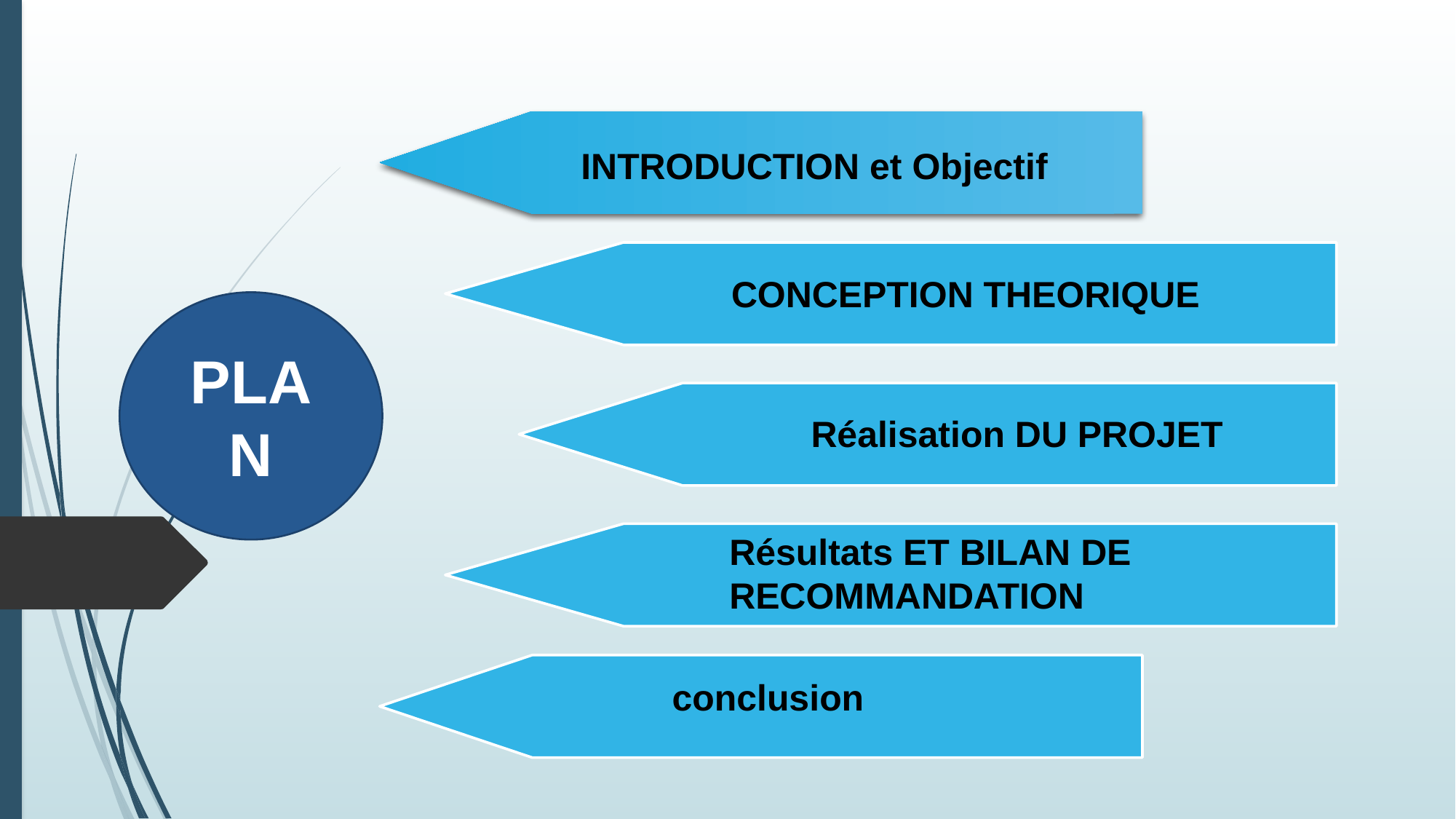

INTRODUCTION et Objectif
CONCEPTION THEORIQUE
PLAN

Réalisation DU PROJET

Résultats ET BILAN DE RECOMMANDATION
conclusion